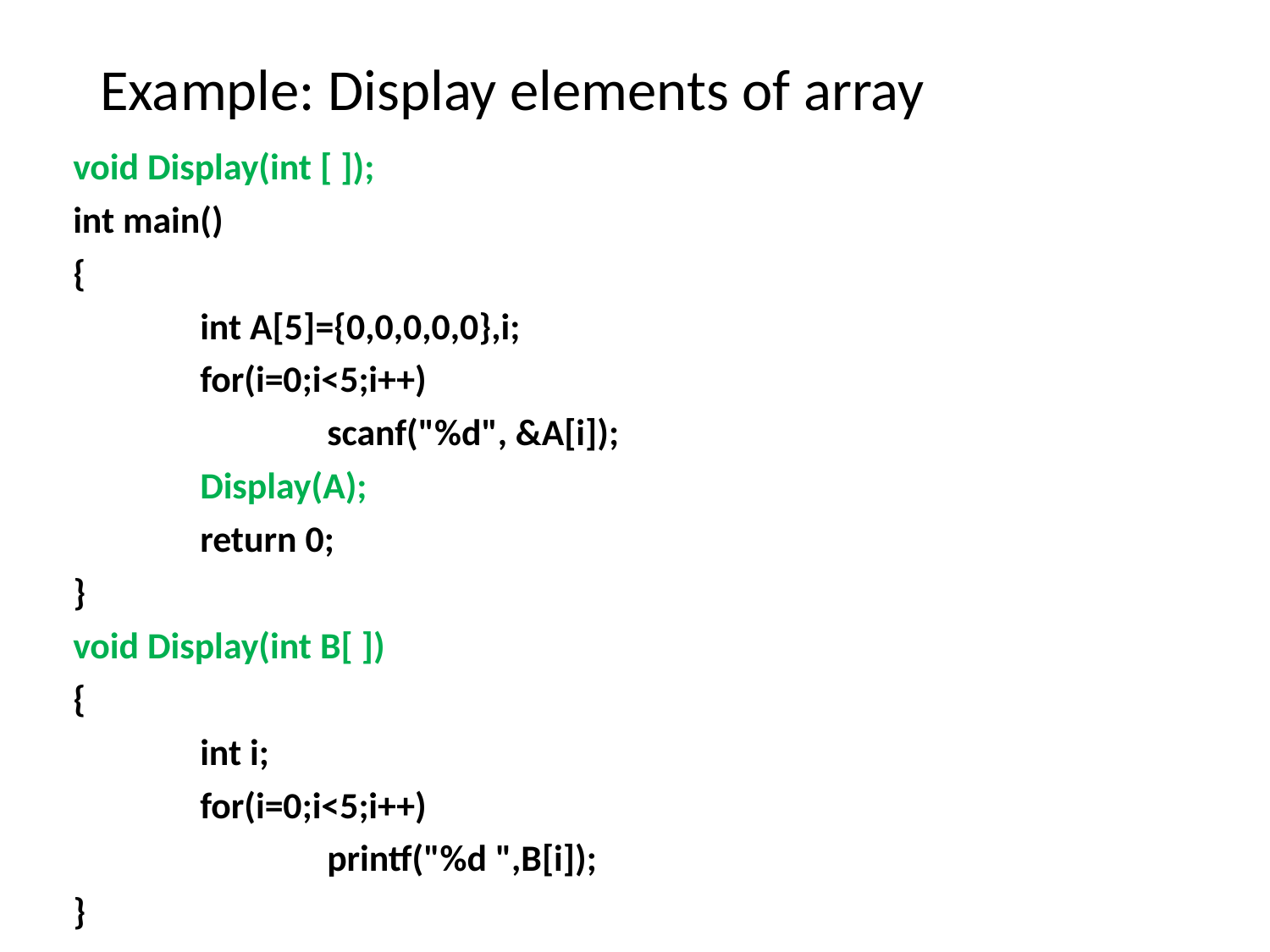

# Example: Display elements of array
void Display(int [ ]);
int main()
{
	int A[5]={0,0,0,0,0},i;
	for(i=0;i<5;i++)
		scanf("%d", &A[i]);
	Display(A);
	return 0;
}
void Display(int B[ ])
{
	int i;
	for(i=0;i<5;i++)
		printf("%d ",B[i]);
}